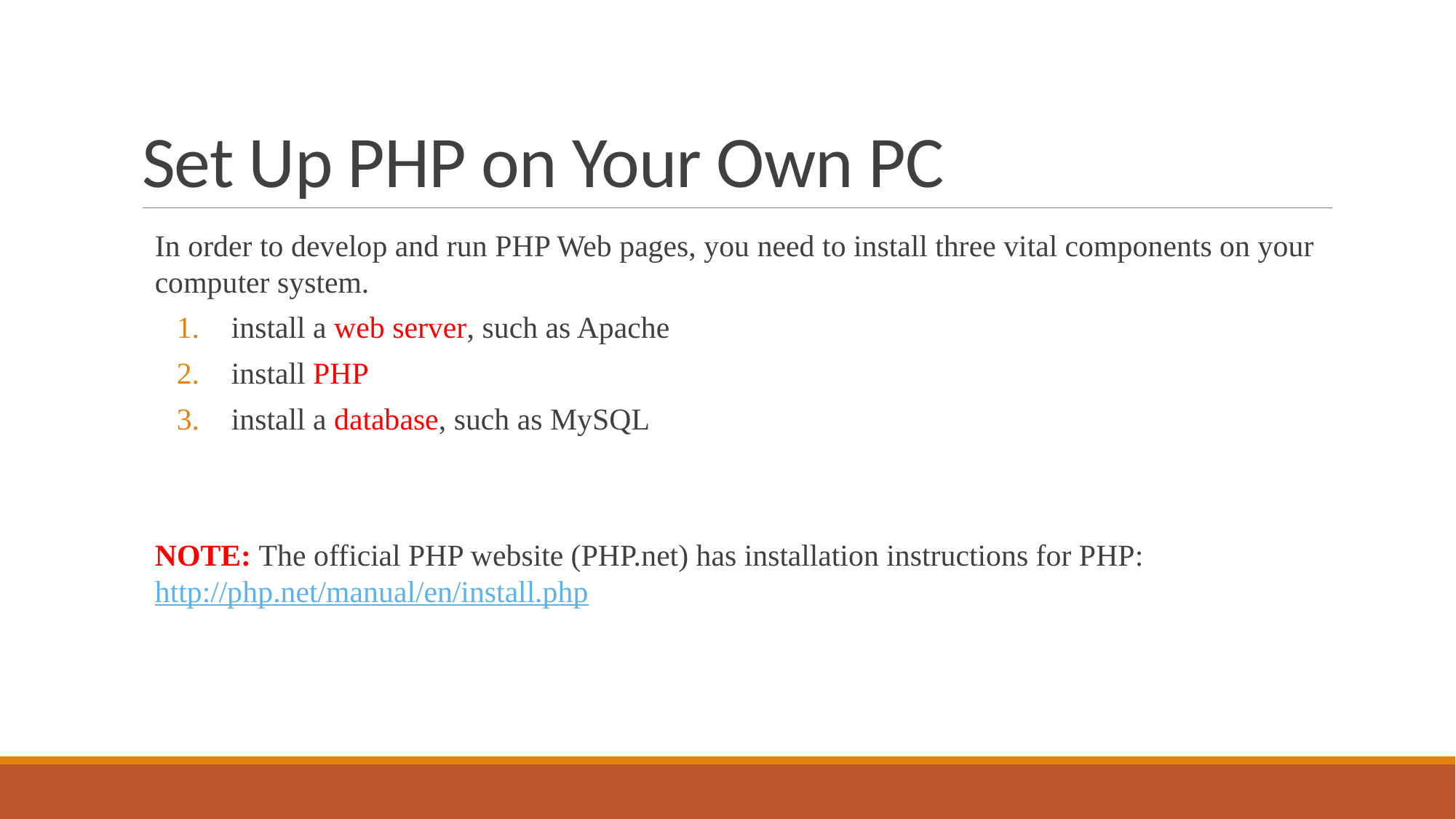

# Set Up PHP on Your Own PC
In order to develop and run PHP Web pages, you need to install three vital components on your computer system.
install a web server, such as Apache
install PHP
install a database, such as MySQL

NOTE: The official PHP website (PHP.net) has installation instructions for PHP: http://php.net/manual/en/install.php